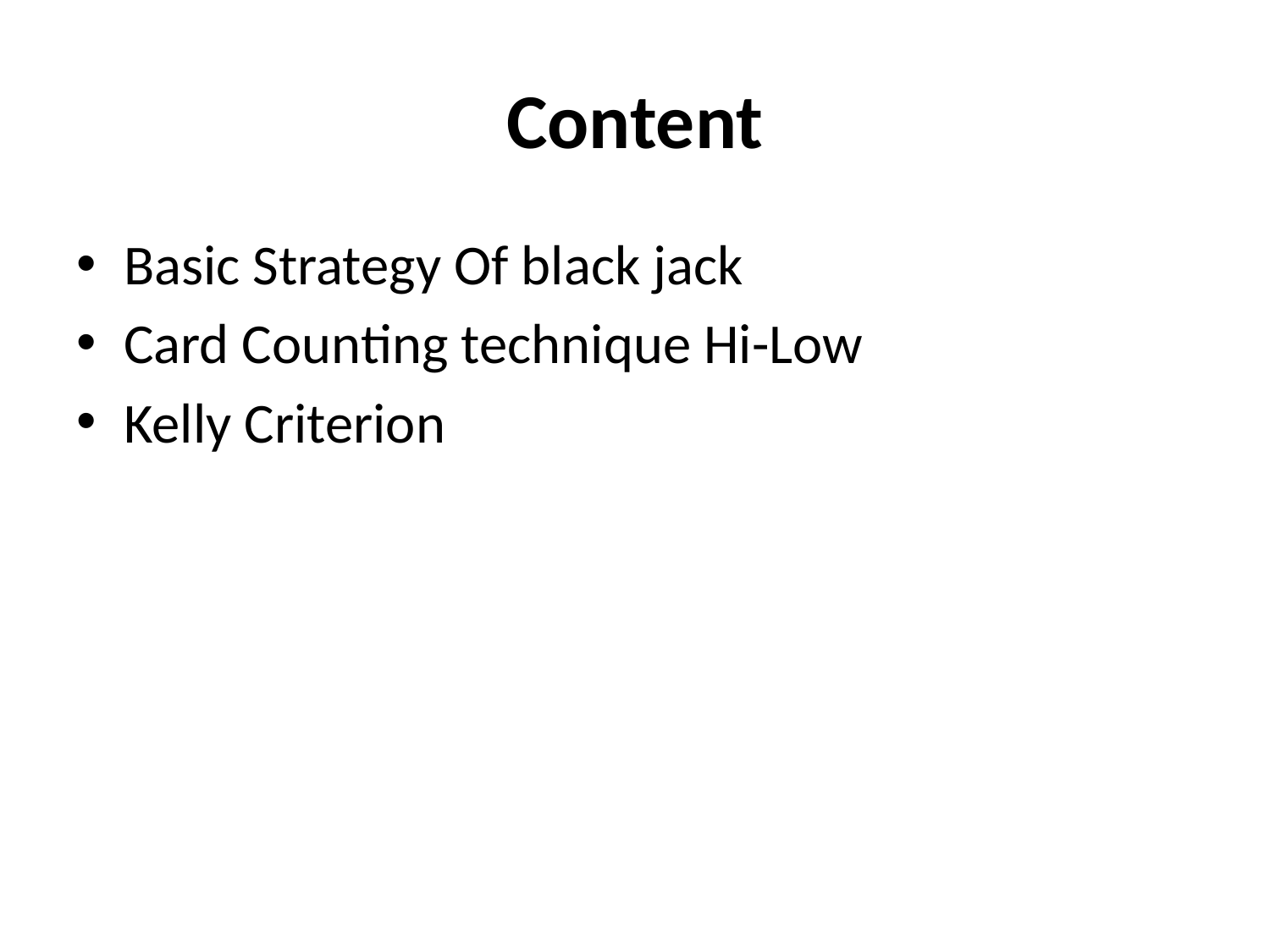

# Content
Basic Strategy Of black jack
Card Counting technique Hi-Low
Kelly Criterion